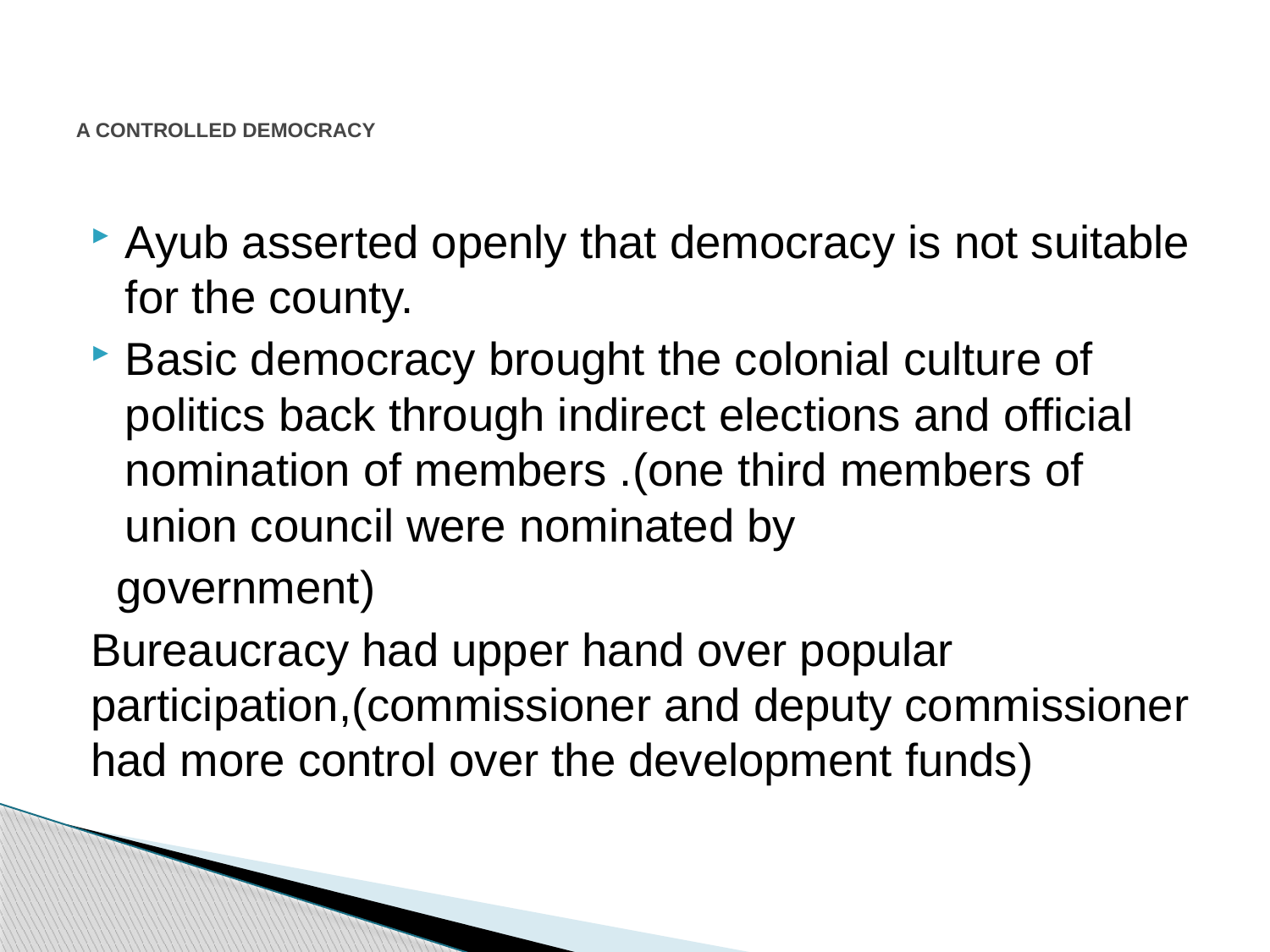

# A CONTROLLED DEMOCRACY
Ayub asserted openly that democracy is not suitable for the county.
Basic democracy brought the colonial culture of politics back through indirect elections and official nomination of members .(one third members of union council were nominated by
  government)
Bureaucracy had upper hand over popular participation,(commissioner and deputy commissioner had more control over the development funds)